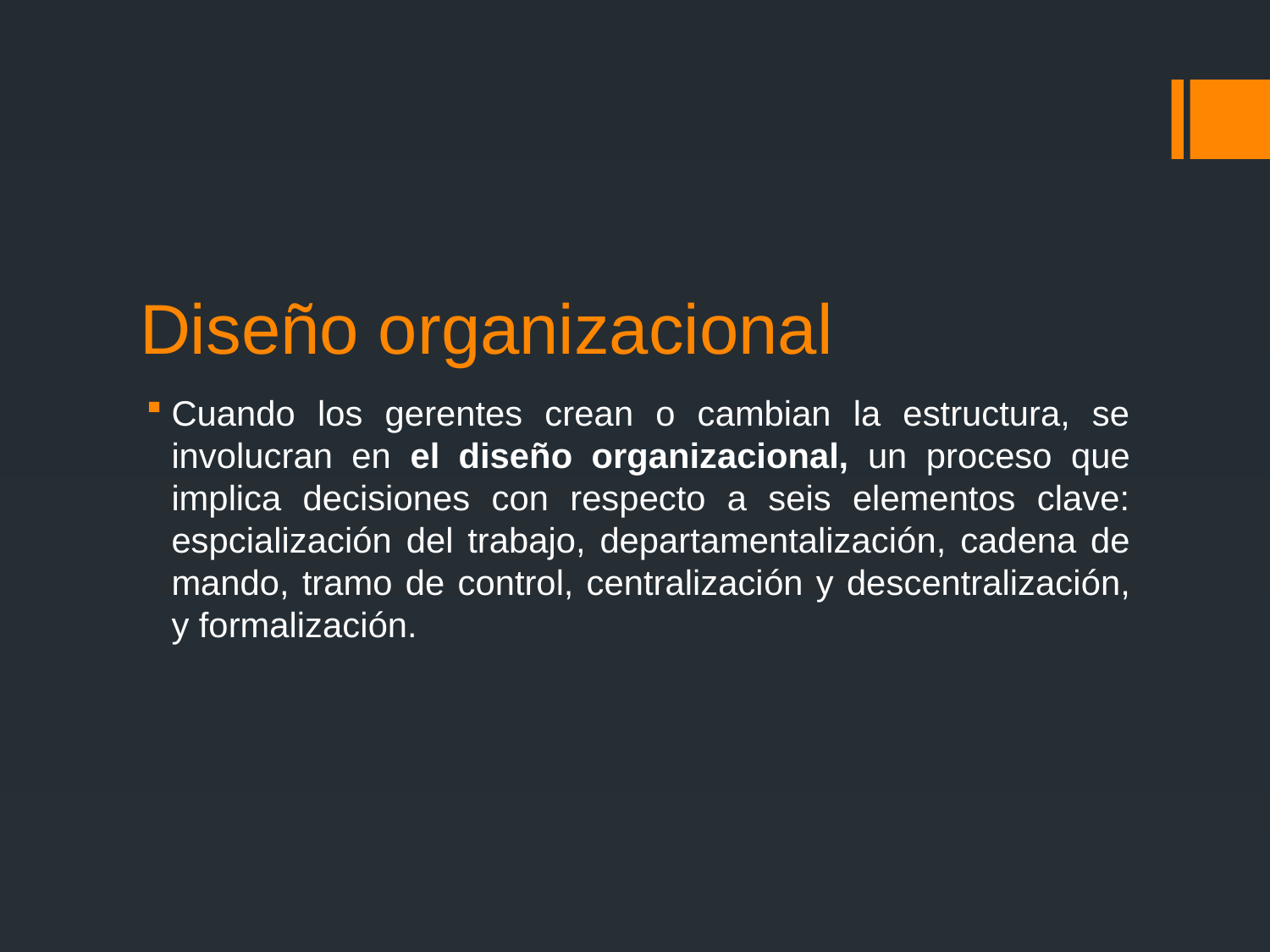

# Diseño organizacional
Cuando los gerentes crean o cambian la estructura, se involucran en el diseño organizacional, un proceso que implica decisiones con respecto a seis elementos clave: espcialización del trabajo, departamentalización, cadena de mando, tramo de control, centralización y descentralización, y formalización.